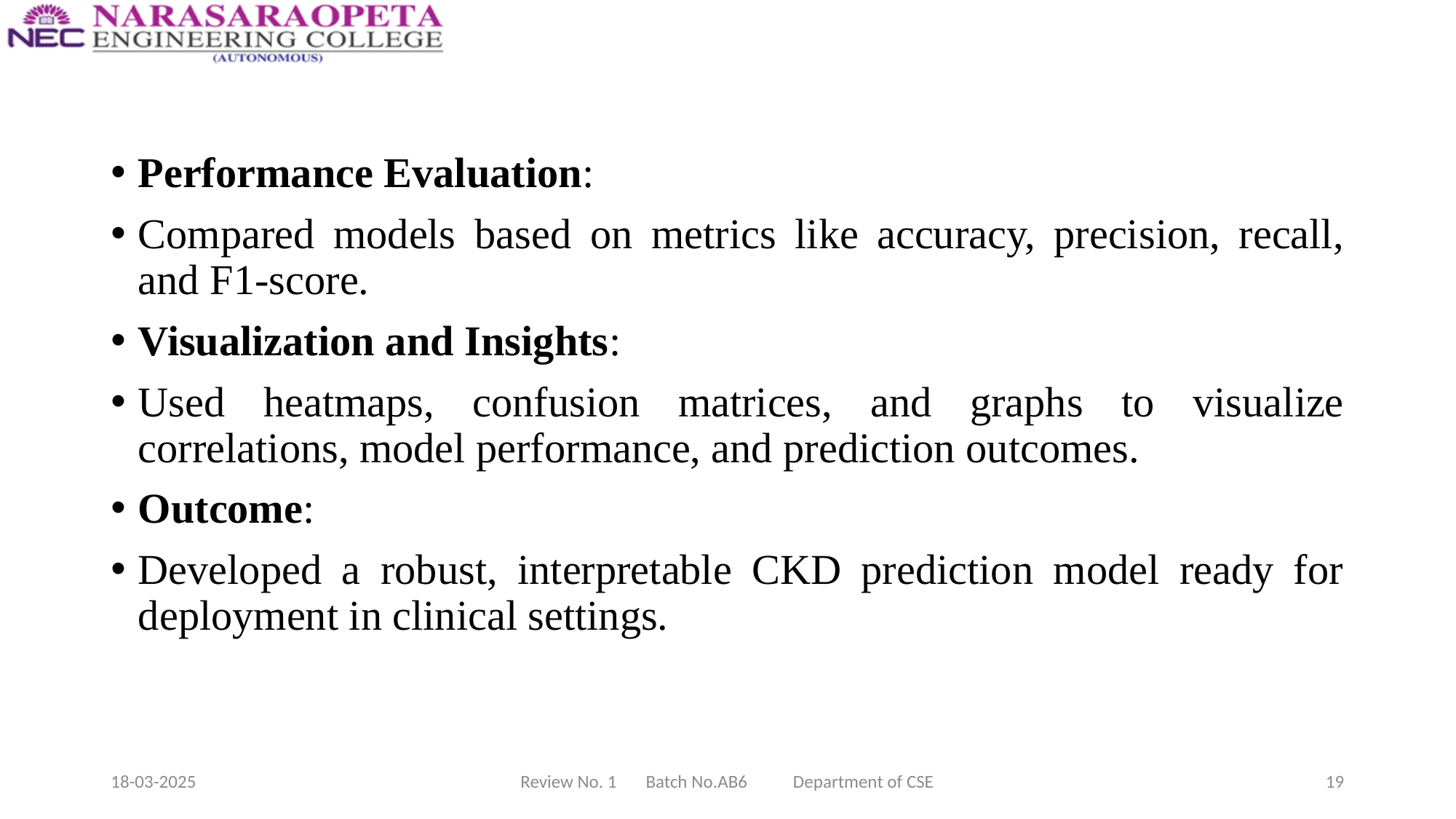

Performance Evaluation:
Compared models based on metrics like accuracy, precision, recall, and F1-score.
Visualization and Insights:
Used heatmaps, confusion matrices, and graphs to visualize correlations, model performance, and prediction outcomes.
Outcome:
Developed a robust, interpretable CKD prediction model ready for deployment in clinical settings.

18-03-2025
Review No. 1       Batch No.AB6           Department of CSE
19